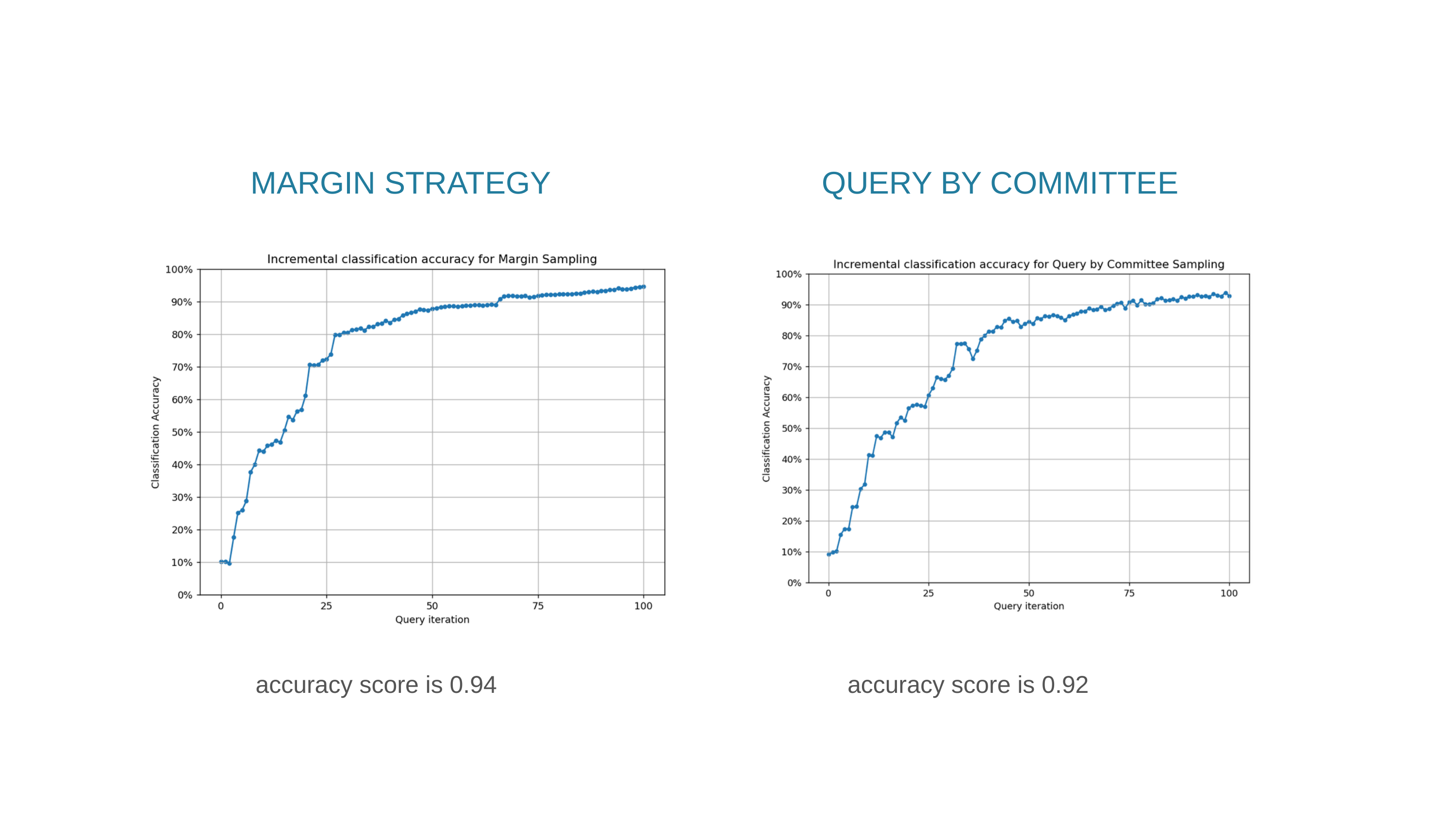

MARGIN STRATEGY
QUERY BY COMMITTEE

accuracy score is 0.94
accuracy score is 0.92